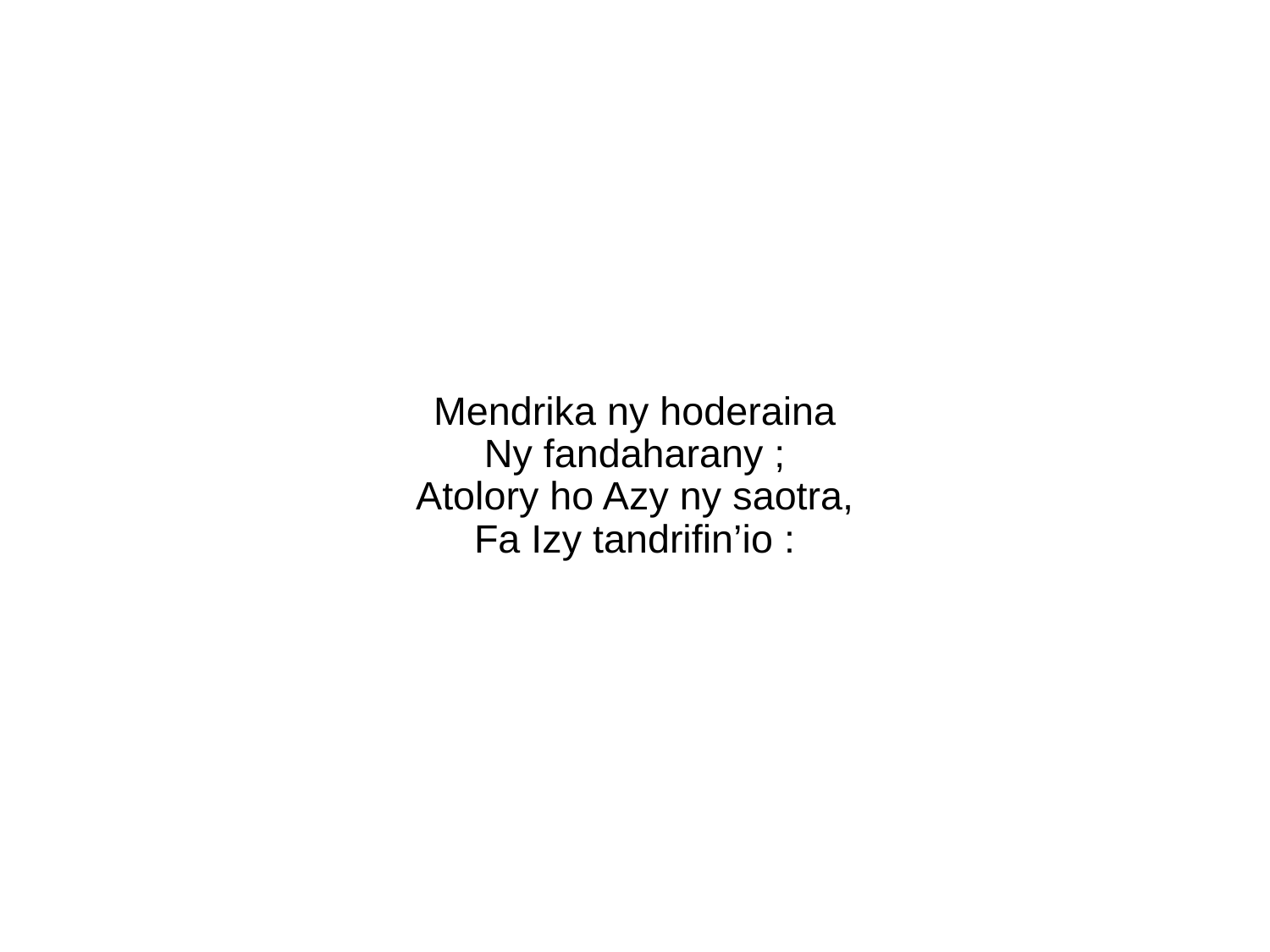

Mendrika ny hoderaina
Ny fandaharany ;
Atolory ho Azy ny saotra,
Fa Izy tandrifin’io :